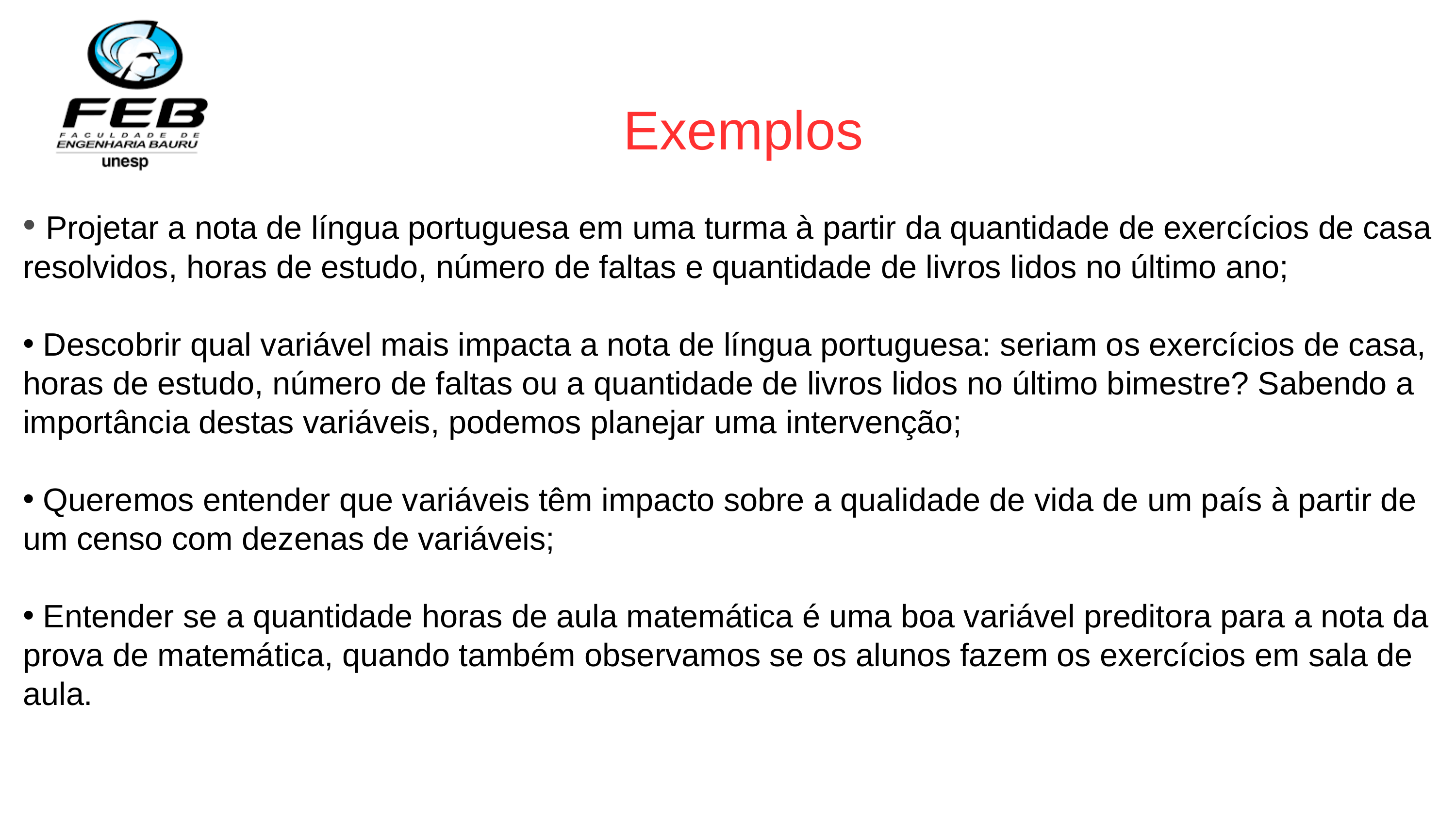

Exemplos
 Projetar a nota de língua portuguesa em uma turma à partir da quantidade de exercícios de casa resolvidos, horas de estudo, número de faltas e quantidade de livros lidos no último ano;

 Descobrir qual variável mais impacta a nota de língua portuguesa: seriam os exercícios de casa, horas de estudo, número de faltas ou a quantidade de livros lidos no último bimestre? Sabendo a importância destas variáveis, podemos planejar uma intervenção;
 Queremos entender que variáveis têm impacto sobre a qualidade de vida de um país à partir de um censo com dezenas de variáveis;
 Entender se a quantidade horas de aula matemática é uma boa variável preditora para a nota da prova de matemática, quando também observamos se os alunos fazem os exercícios em sala de aula.